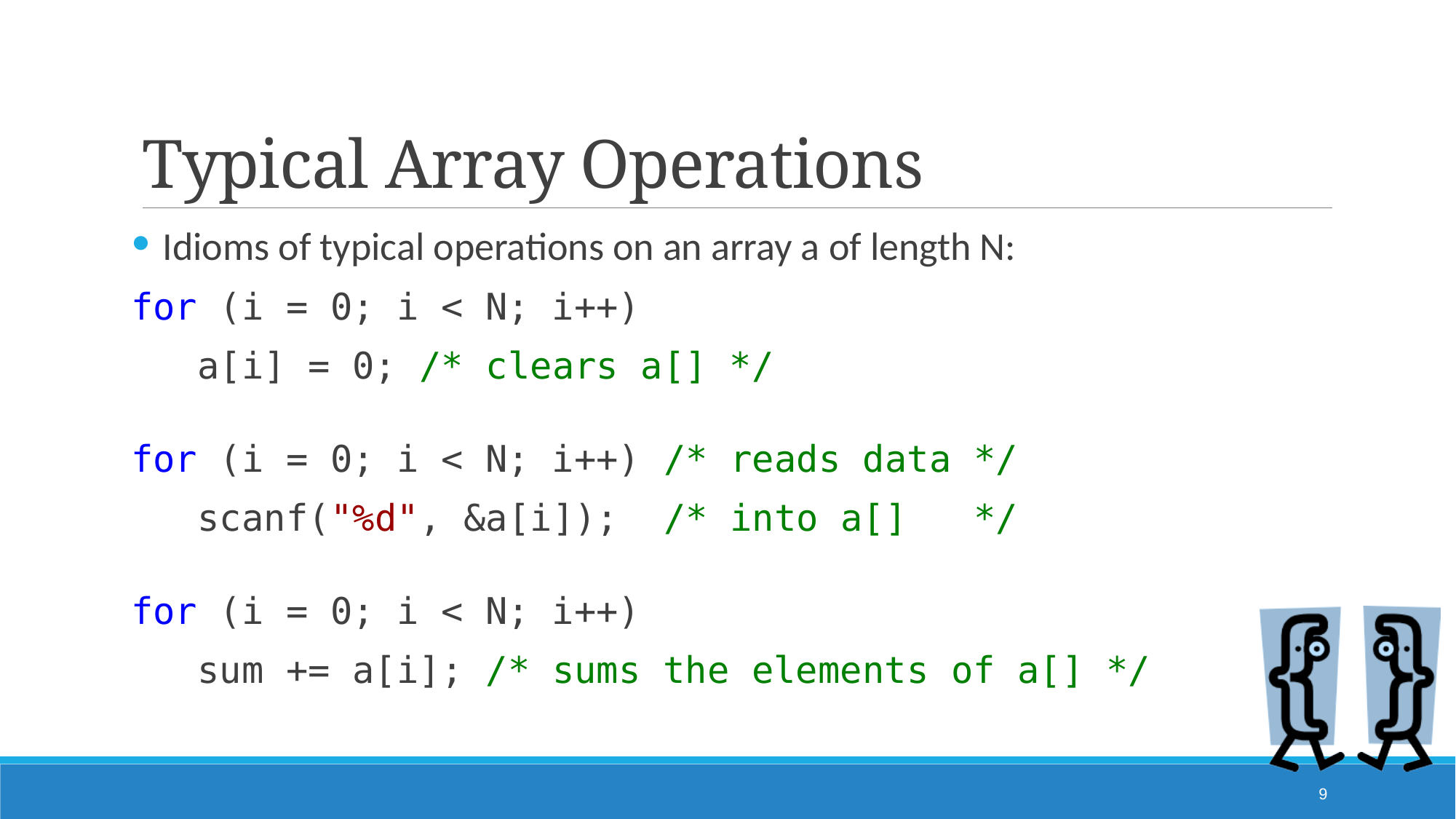

# Typical Array Operations
Idioms of typical operations on an array a of length N:
for (i = 0; i < N; i++)
   a[i] = 0; /* clears a[] */

for (i = 0; i < N; i++) /* reads data */
   scanf("%d", &a[i]);  /* into a[]   */

for (i = 0; i < N; i++)
   sum += a[i]; /* sums the elements of a[] */

9